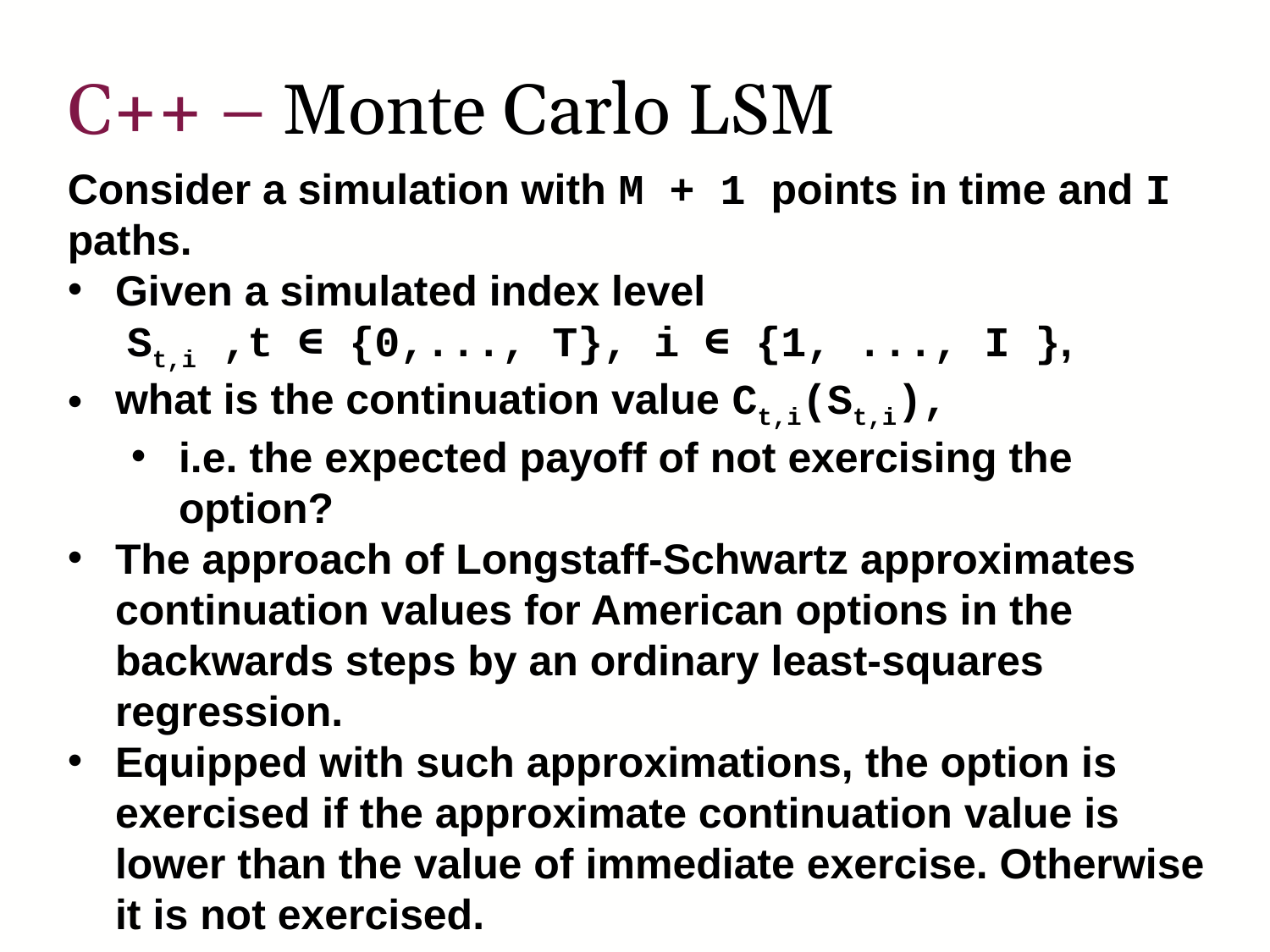

# C++ – Monte Carlo LSM
Consider a simulation with M + 1 points in time and I paths.
Given a simulated index level
     St,i ,t ∈ {0,..., T}, i ∈ {1, ..., I },
what is the continuation value Ct,i(St,i),
i.e. the expected payoff of not exercising the option?
The approach of Longstaff-Schwartz approximates continuation values for American options in the backwards steps by an ordinary least-squares regression.
Equipped with such approximations, the option is exercised if the approximate continuation value is lower than the value of immediate exercise. Otherwise it is not exercised.